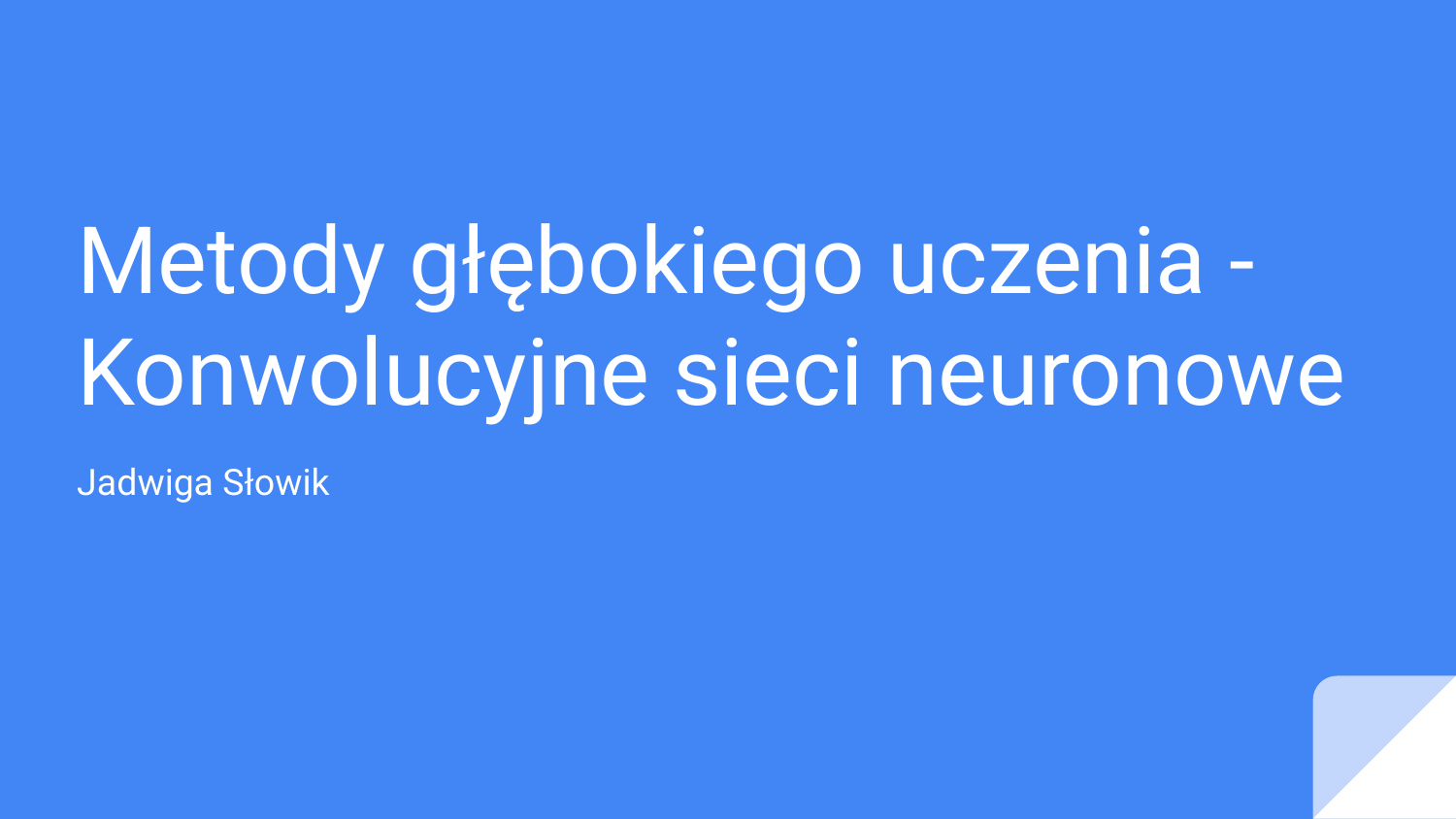

# Metody głębokiego uczenia -
Konwolucyjne sieci neuronowe
Jadwiga Słowik